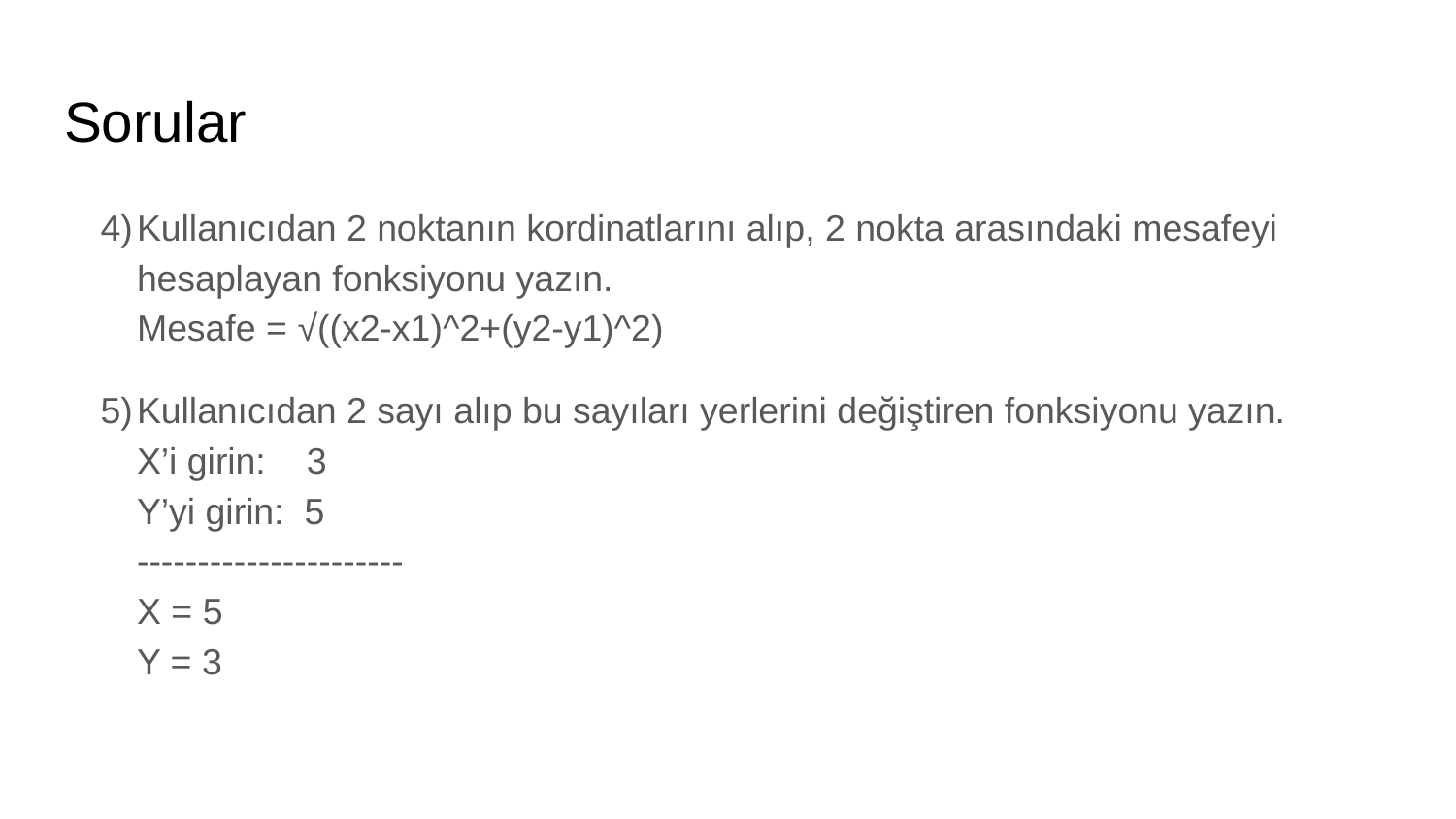

# Sorular
Kullanıcıdan 2 noktanın kordinatlarını alıp, 2 nokta arasındaki mesafeyi hesaplayan fonksiyonu yazın.
Mesafe = √((x2-x1)^2+(y2-y1)^2)
Kullanıcıdan 2 sayı alıp bu sayıları yerlerini değiştiren fonksiyonu yazın.
X’i girin:    3
Y’yi girin:  5
----------------------
X = 5
Y = 3